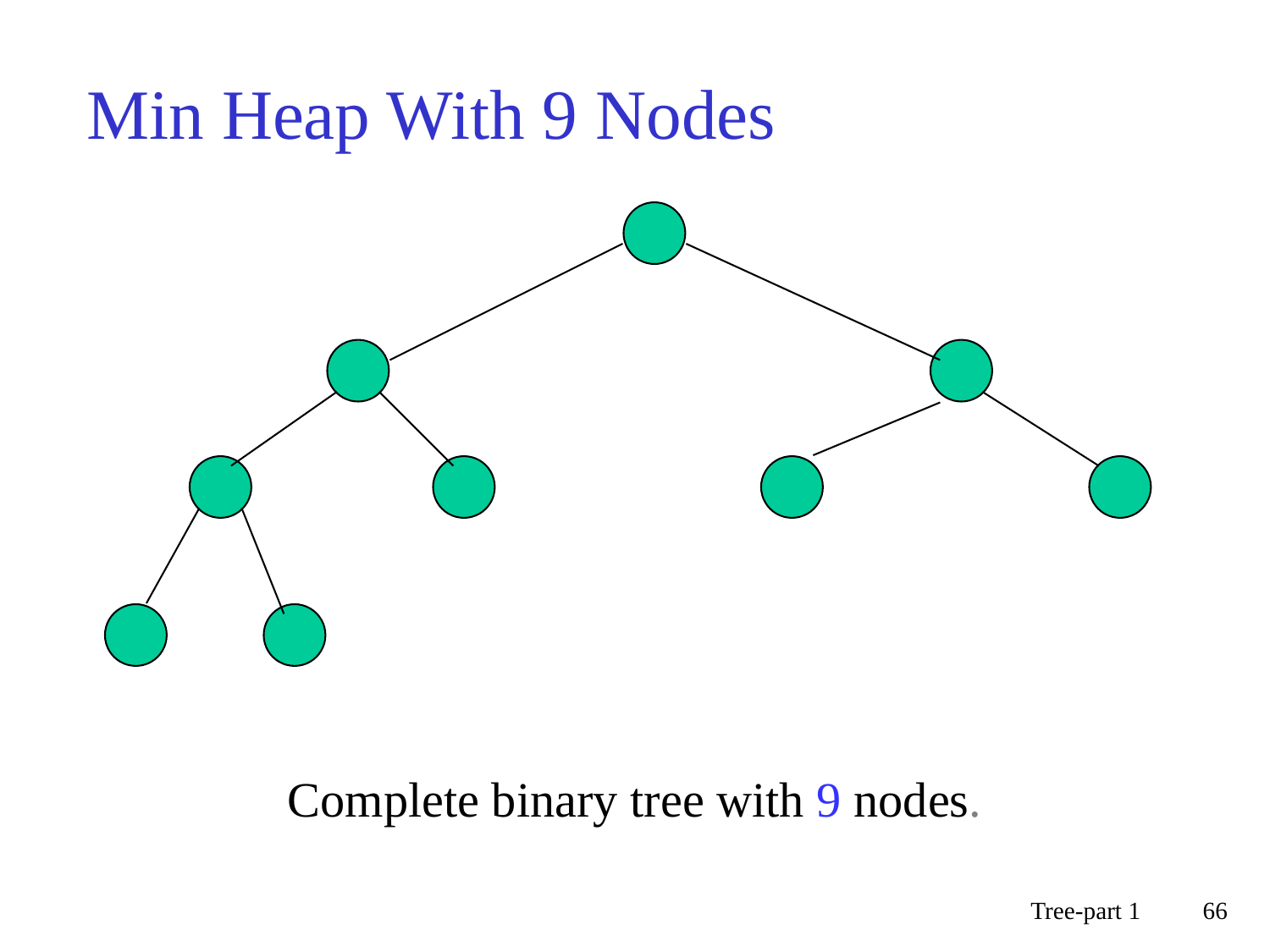

# Min Heap With 9 Nodes

Complete binary tree with 9 nodes.
Tree-part 1
66